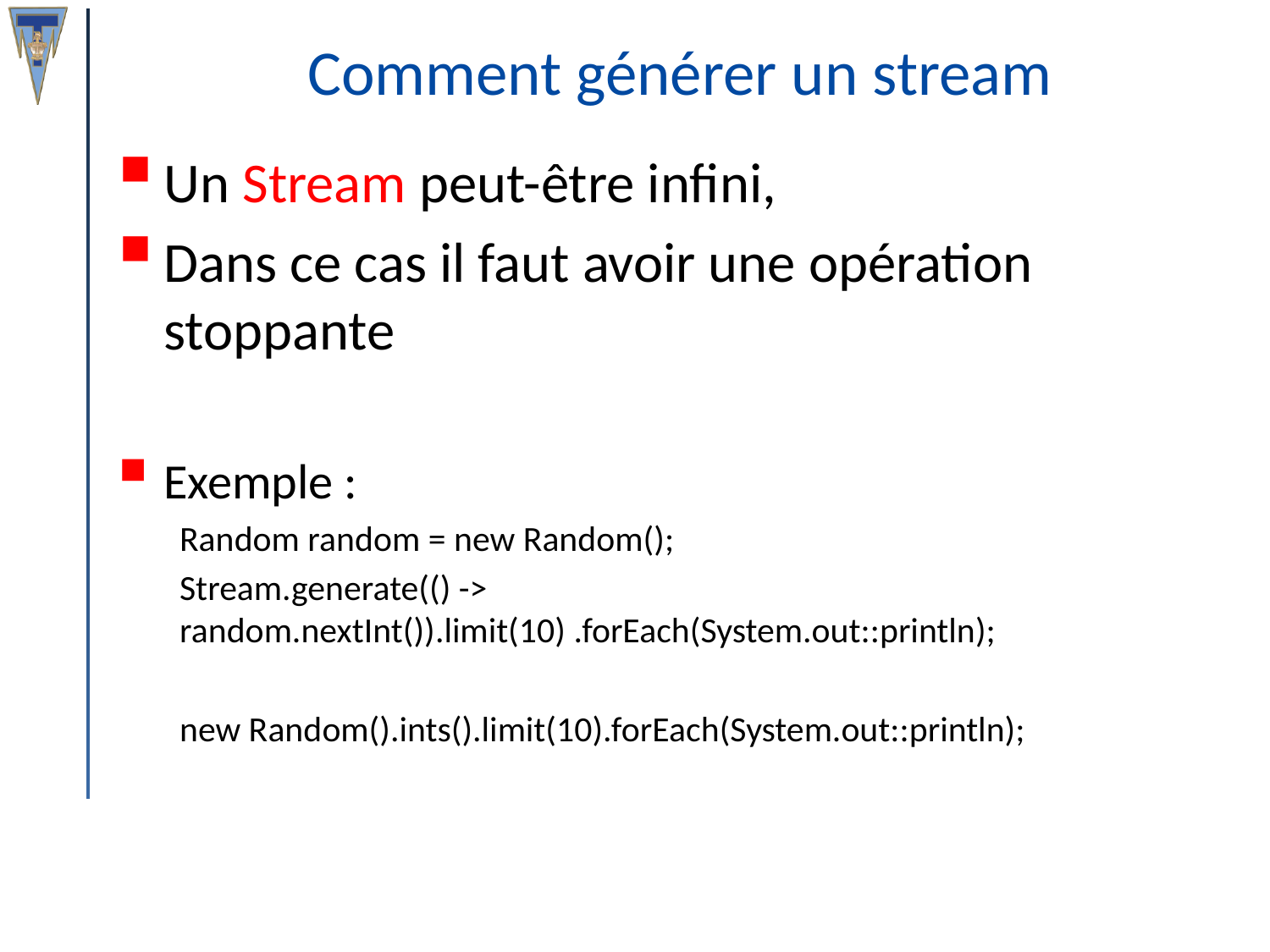

# Comment générer un stream
Un Stream peut-être infini,
Dans ce cas il faut avoir une opération stoppante

Exemple :
Random random = new Random();
Stream.generate(() -> random.nextInt()).limit(10) .forEach(System.out::println);

new Random().ints().limit(10).forEach(System.out::println);